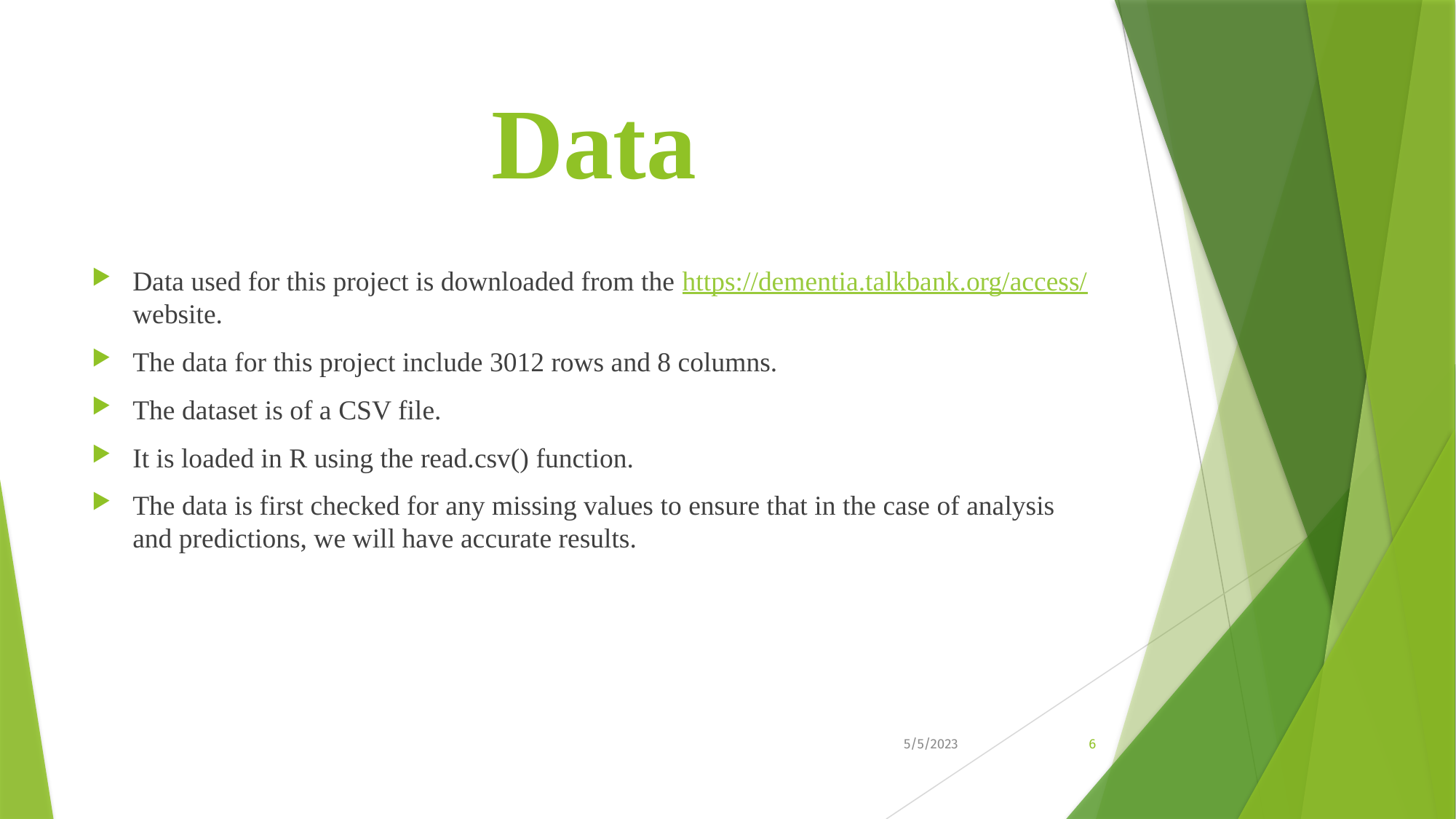

# Data
Data used for this project is downloaded from the https://dementia.talkbank.org/access/ website.
The data for this project include 3012 rows and 8 columns.
The dataset is of a CSV file.
It is loaded in R using the read.csv() function.
The data is first checked for any missing values to ensure that in the case of analysis and predictions, we will have accurate results.

5/5/2023
6